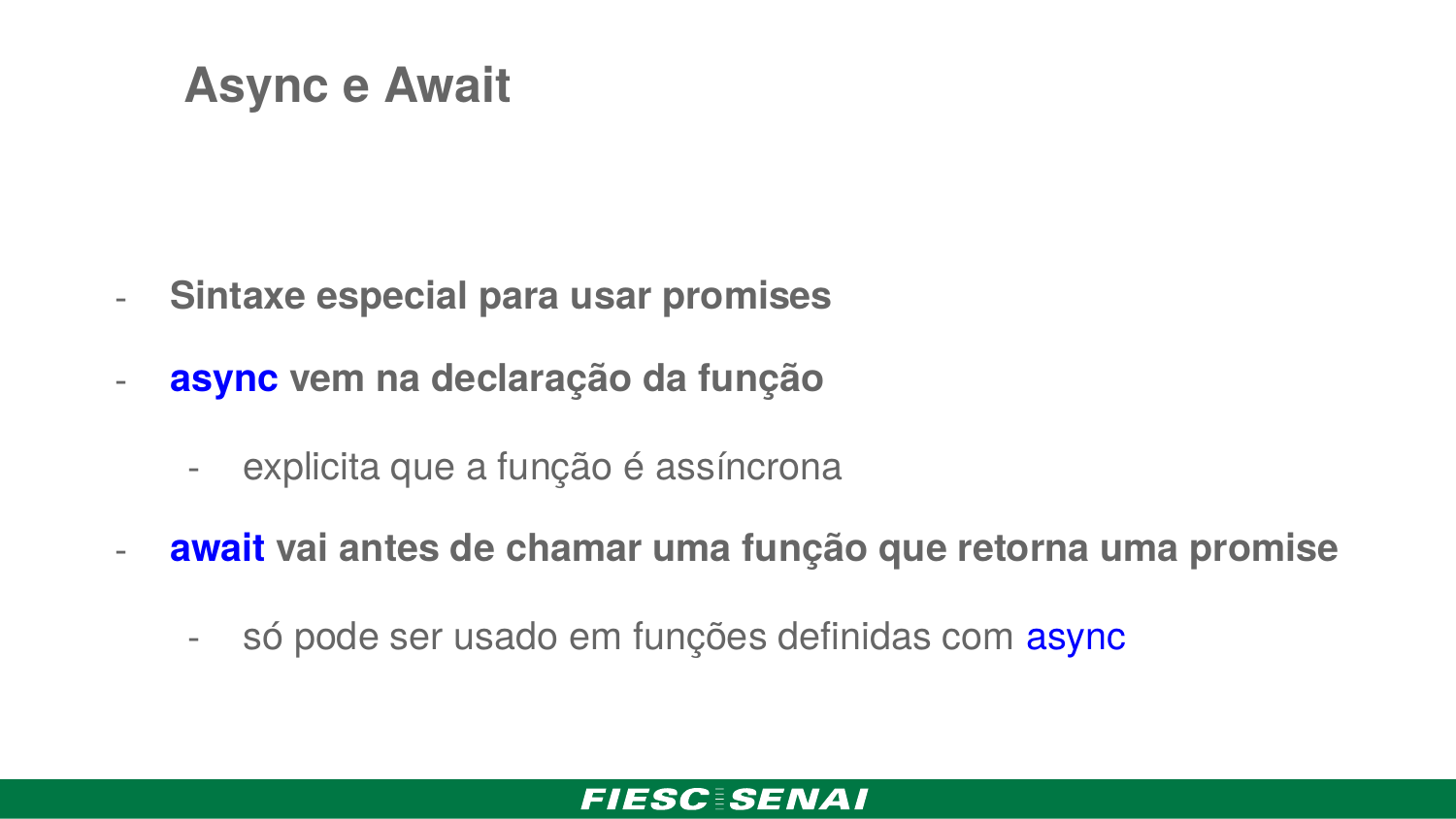

Async e Await

Sintaxe especial para usar promises

async vem na declaração da função

explicita que a função é assíncrona

await vai antes de chamar uma função que retorna uma promise

só pode ser usado em funções definidas com async